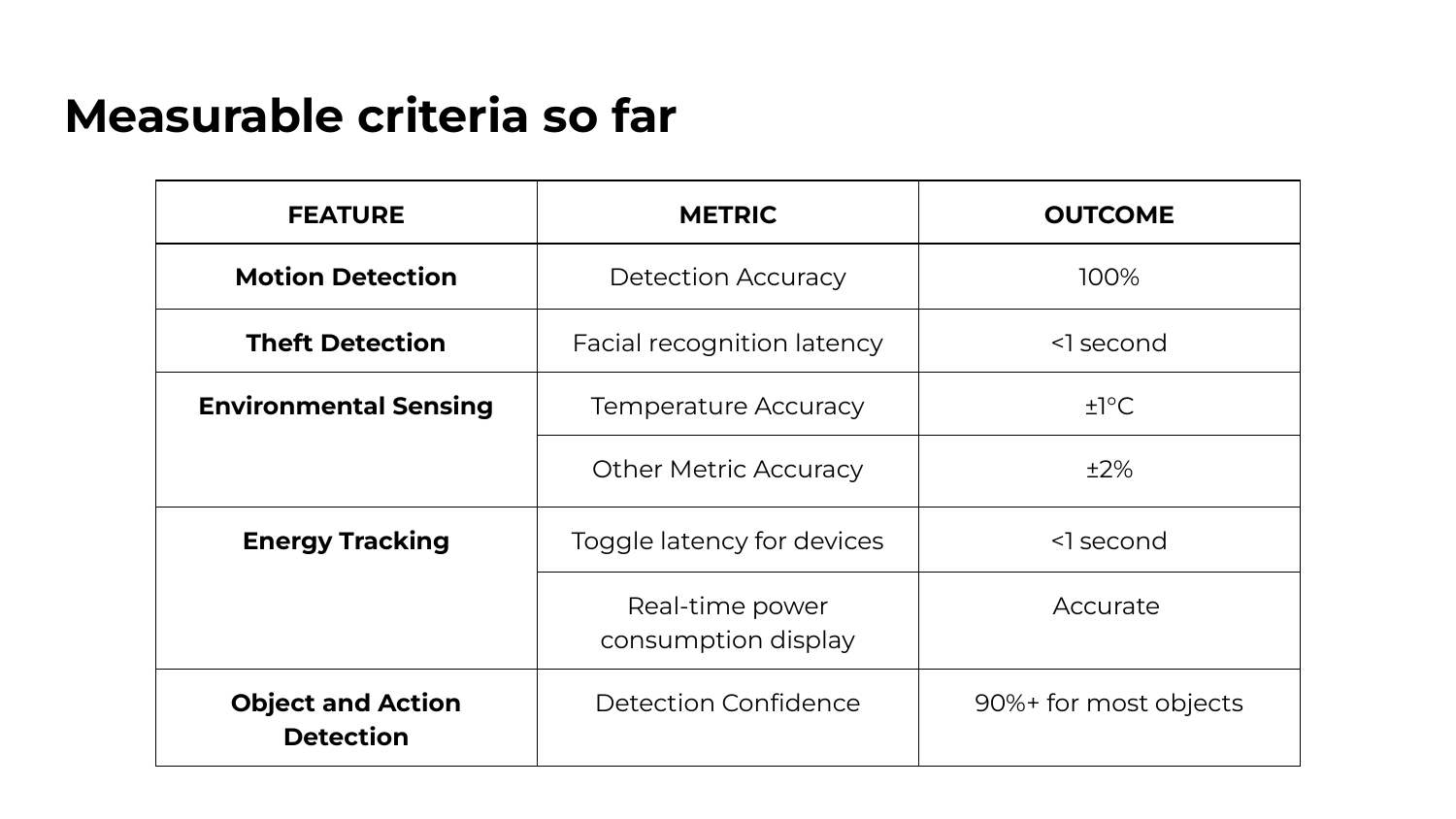

# Measurable criteria so far
| FEATURE | METRIC | OUTCOME |
| --- | --- | --- |
| Motion Detection | Detection Accuracy | 100% |
| Theft Detection | Facial recognition latency | <1 second |
| Environmental Sensing | Temperature Accuracy | ±1°C |
|  | Other Metric Accuracy | ±2% |
| Energy Tracking | Toggle latency for devices | <1 second |
|  | Real-time power consumption display | Accurate |
| Object and Action Detection | Detection Confidence | 90%+ for most objects |